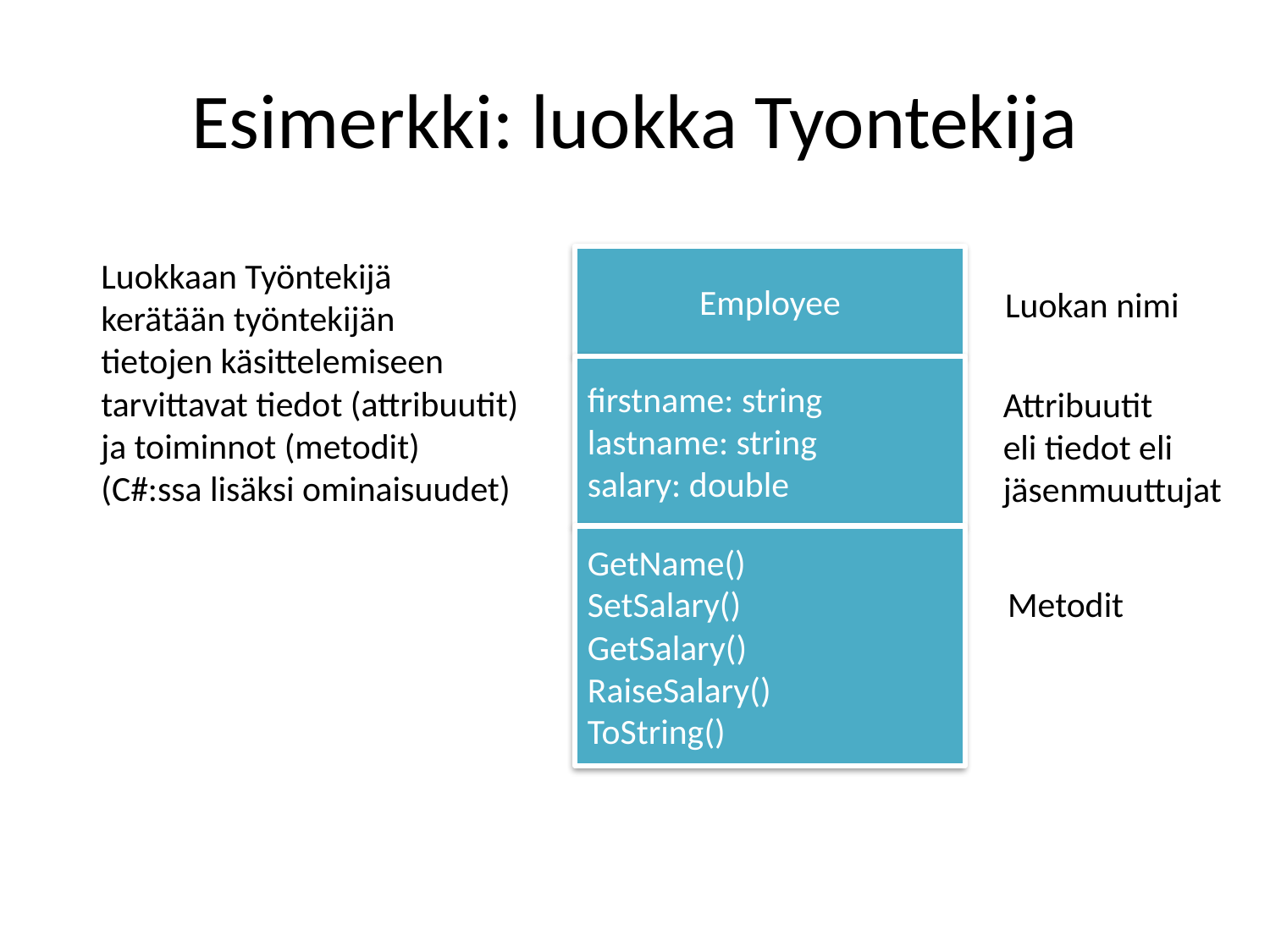

# Esimerkki: luokka Tyontekija
Employee
Luokkaan Työntekijä
kerätään työntekijän
tietojen käsittelemiseen
tarvittavat tiedot (attribuutit)
ja toiminnot (metodit)
(C#:ssa lisäksi ominaisuudet)
Luokan nimi
firstname: string
lastname: string
salary: double
Attribuutit
eli tiedot eli
jäsenmuuttujat
GetName()
SetSalary()
GetSalary()
RaiseSalary()
ToString()
Metodit